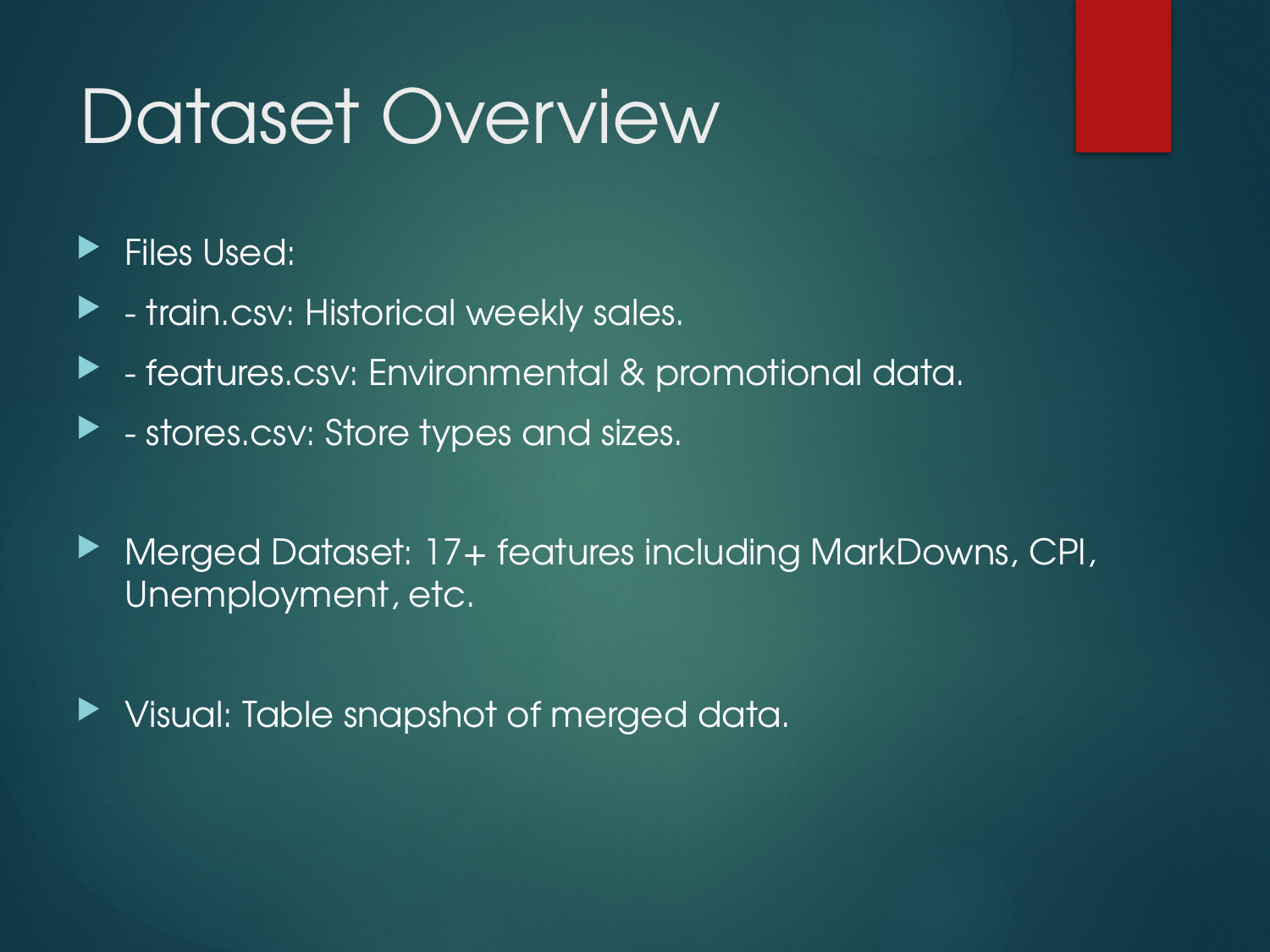

# Dataset Overview
Files Used:
- train.csv: Historical weekly sales.
- features.csv: Environmental & promotional data.
- stores.csv: Store types and sizes.

Merged Dataset: 17+ features including MarkDowns, CPI, Unemployment, etc.

Visual: Table snapshot of merged data.